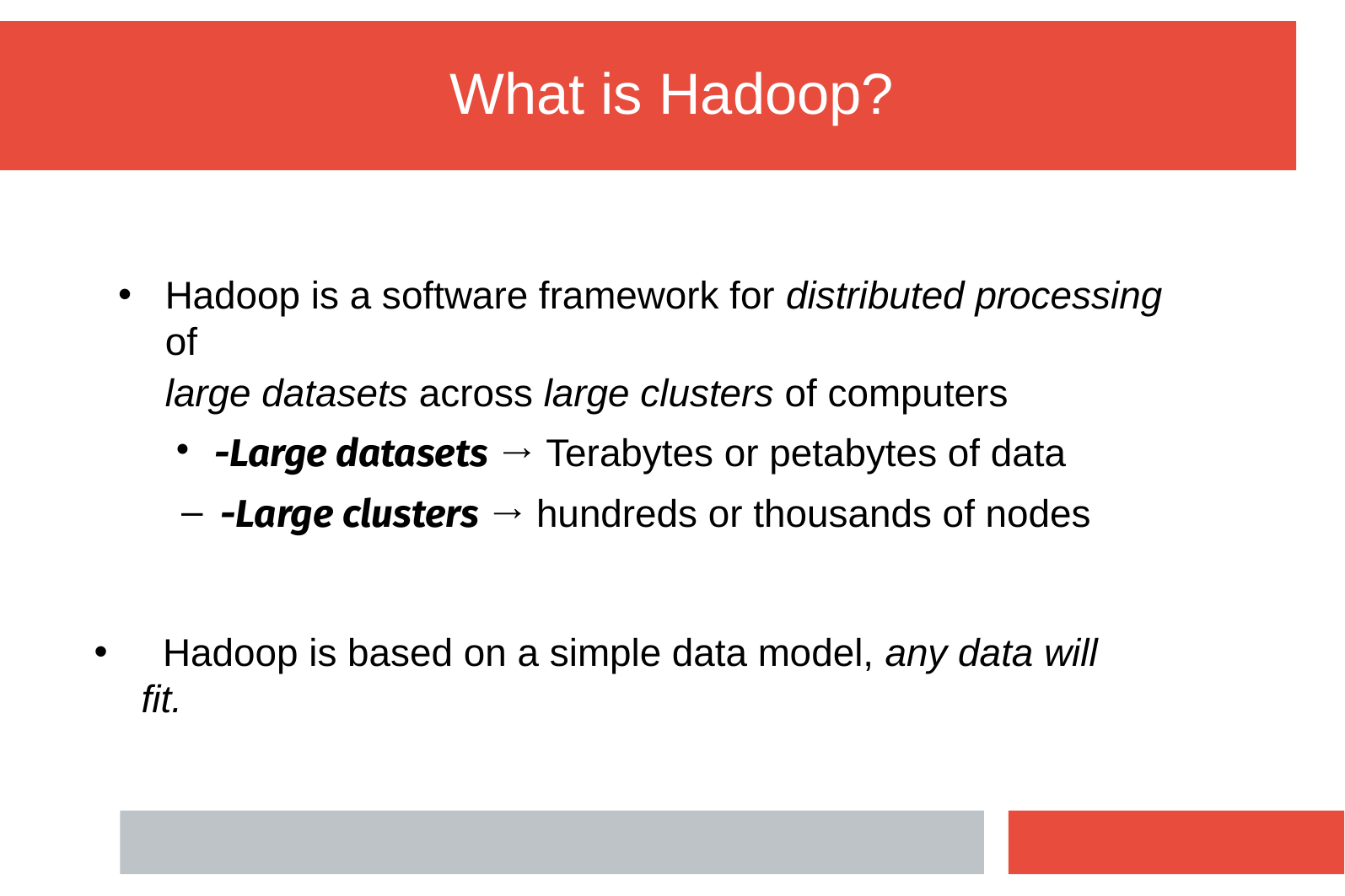

What is Hadoop?
Hadoop is a software framework for distributed processing of
large datasets across large clusters of computers
 -Large datasets → Terabytes or petabytes of data
-Large clusters → hundreds or thousands of nodes

  Hadoop is based on a simple data model, any data will fit.